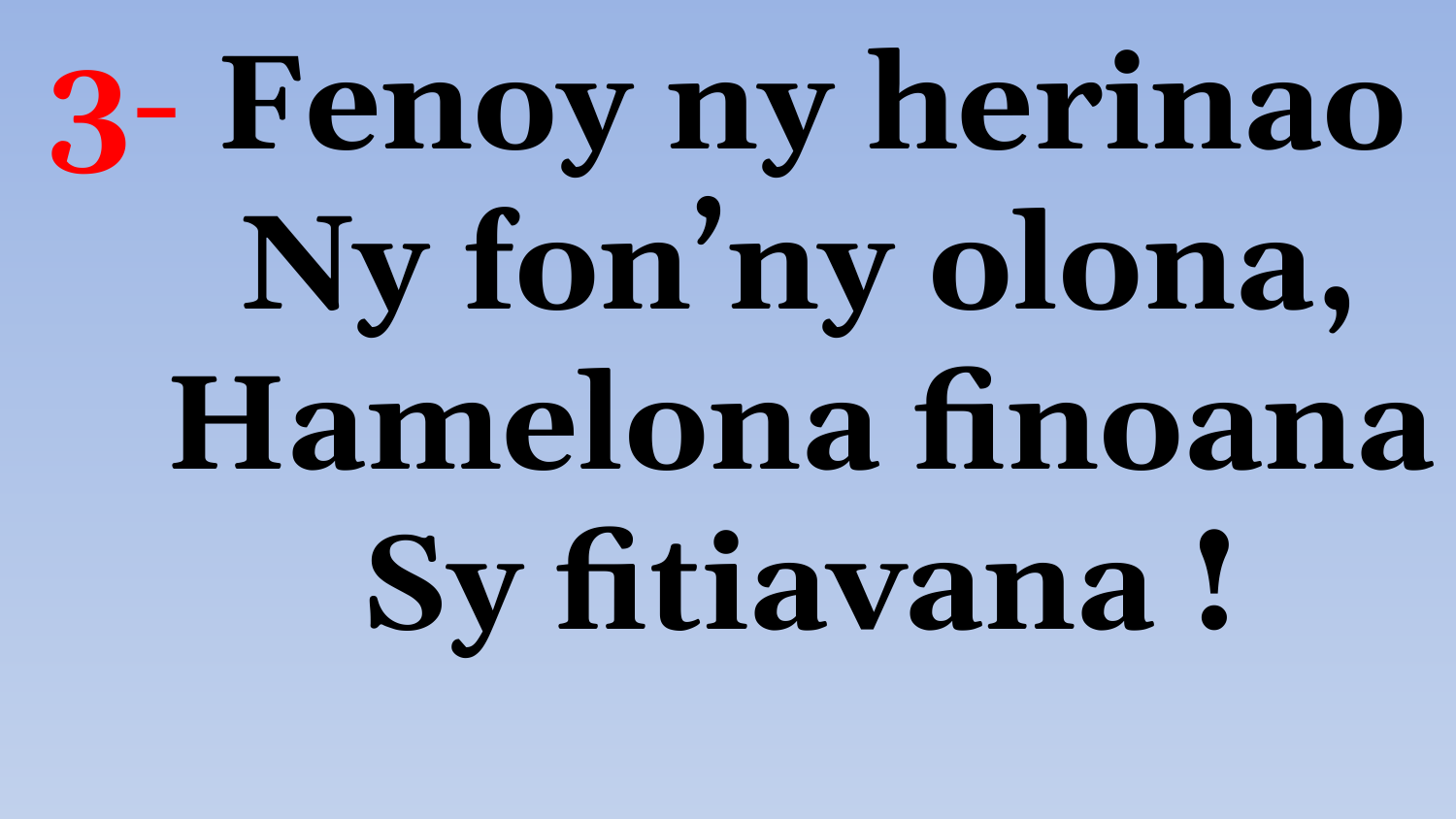

# 3- Fenoy ny herinao Ny fon’ny olona, Hamelona finoana Sy fitiavana !